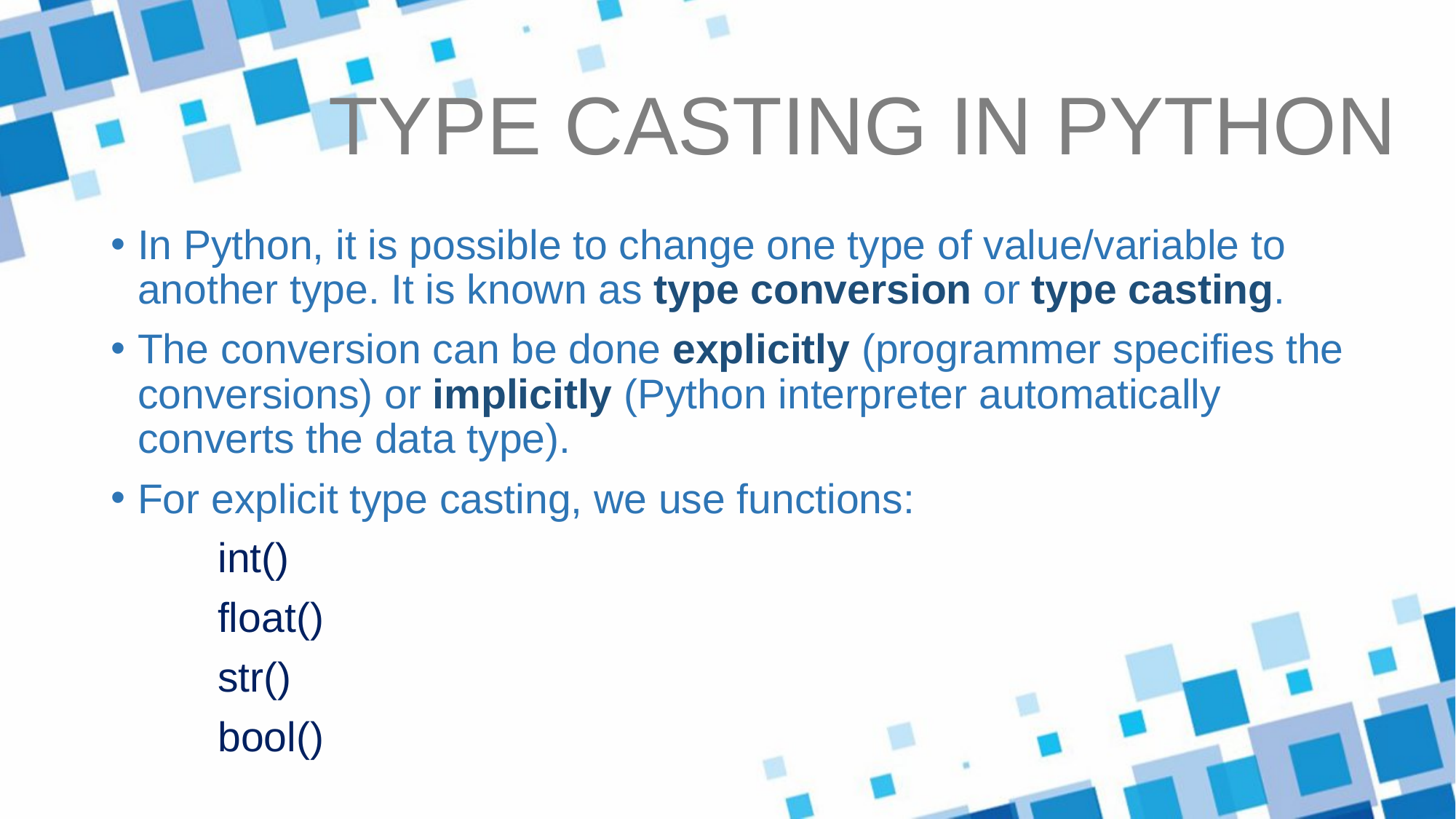

TYPE CASTING IN PYTHON
In Python, it is possible to change one type of value/variable to another type. It is known as type conversion or type casting.
The conversion can be done explicitly (programmer specifies the conversions) or implicitly (Python interpreter automatically converts the data type).
For explicit type casting, we use functions:
	int()
	float()
	str()
	bool()